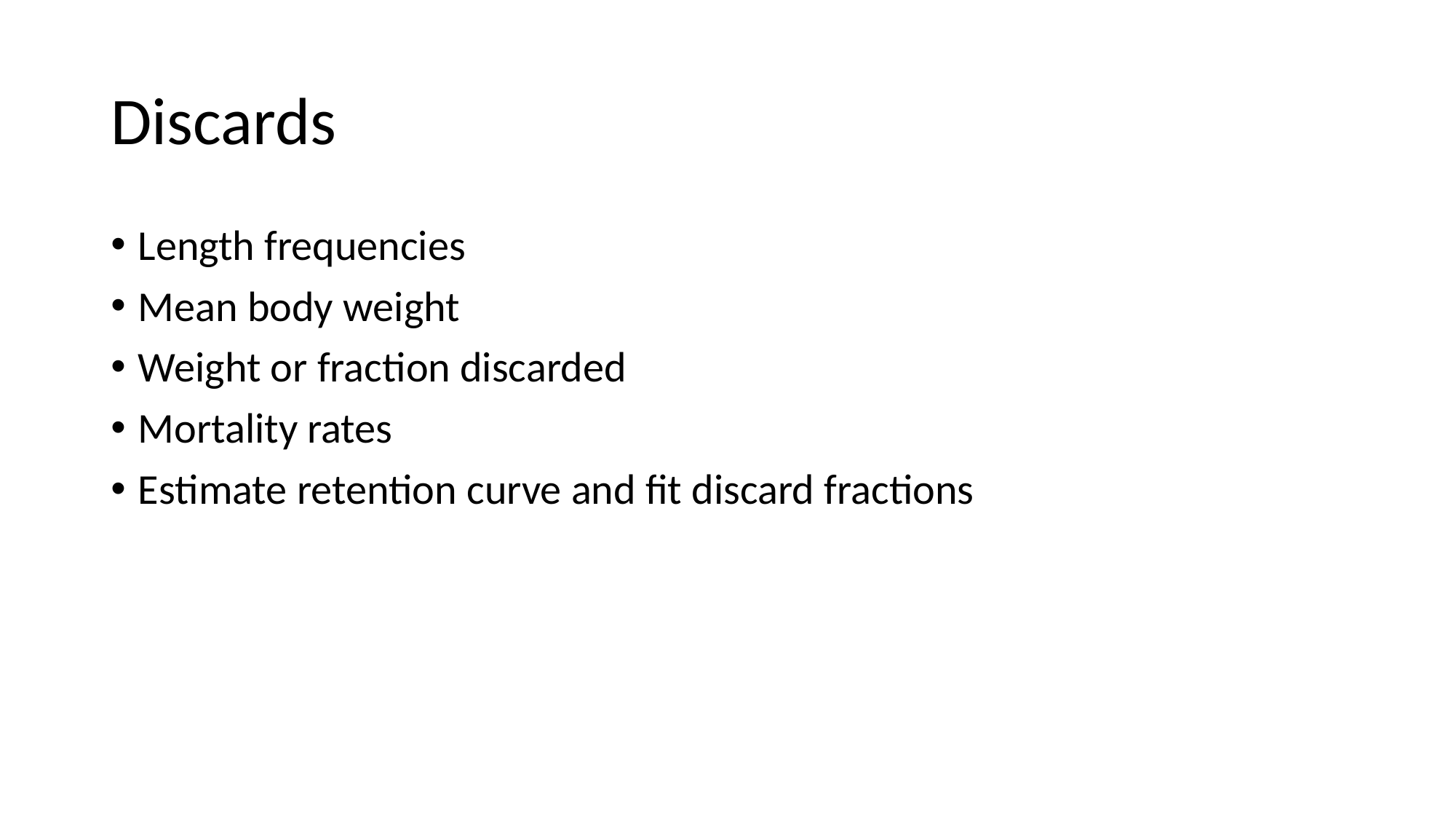

# Discards
Length frequencies
Mean body weight
Weight or fraction discarded
Mortality rates
Estimate retention curve and fit discard fractions